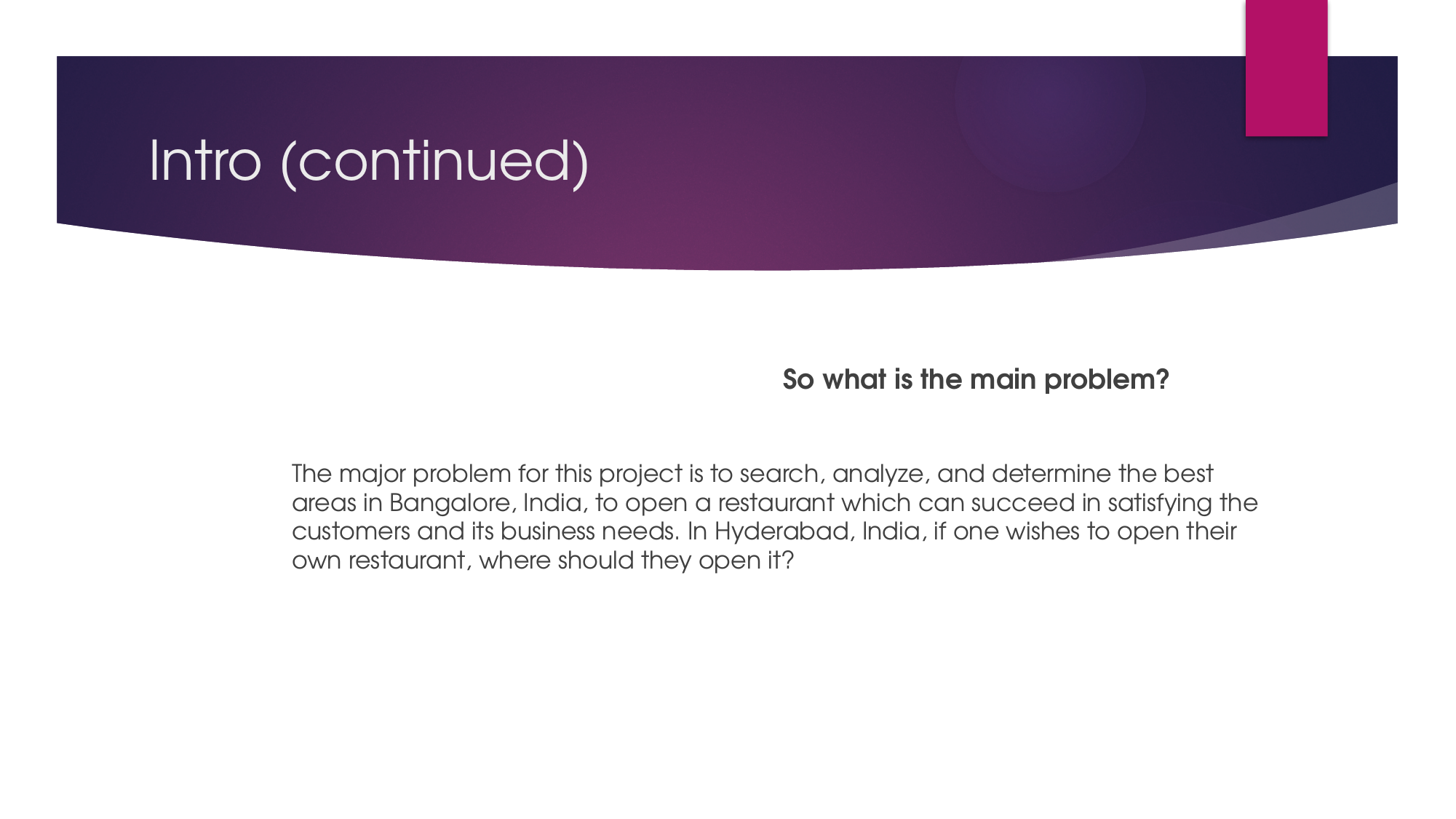

# Intro (continued)
					So what is the main problem?

The major problem for this project is to search, analyze, and determine the best areas in Bangalore, India, to open a restaurant which can succeed in satisfying the customers and its business needs. In Hyderabad, India, if one wishes to open their own restaurant, where should they open it?